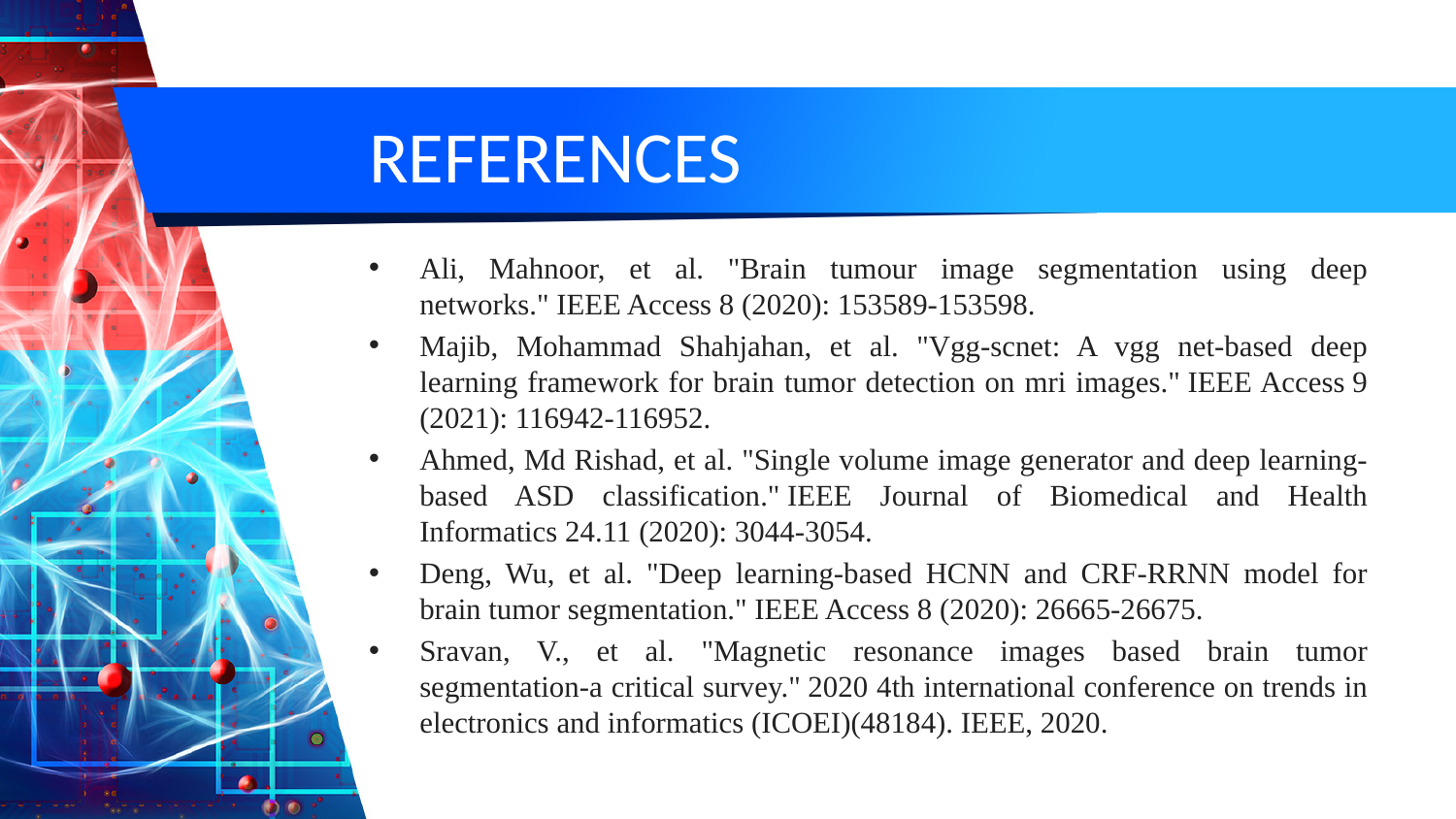

# REFERENCES
Ali, Mahnoor, et al. "Brain tumour image segmentation using deep networks." IEEE Access 8 (2020): 153589-153598.
Majib, Mohammad Shahjahan, et al. "Vgg-scnet: A vgg net-based deep learning framework for brain tumor detection on mri images." IEEE Access 9 (2021): 116942-116952.
Ahmed, Md Rishad, et al. "Single volume image generator and deep learning-based ASD classification." IEEE Journal of Biomedical and Health Informatics 24.11 (2020): 3044-3054.
Deng, Wu, et al. "Deep learning-based HCNN and CRF-RRNN model for brain tumor segmentation." IEEE Access 8 (2020): 26665-26675.
Sravan, V., et al. "Magnetic resonance images based brain tumor segmentation-a critical survey." 2020 4th international conference on trends in electronics and informatics (ICOEI)(48184). IEEE, 2020.